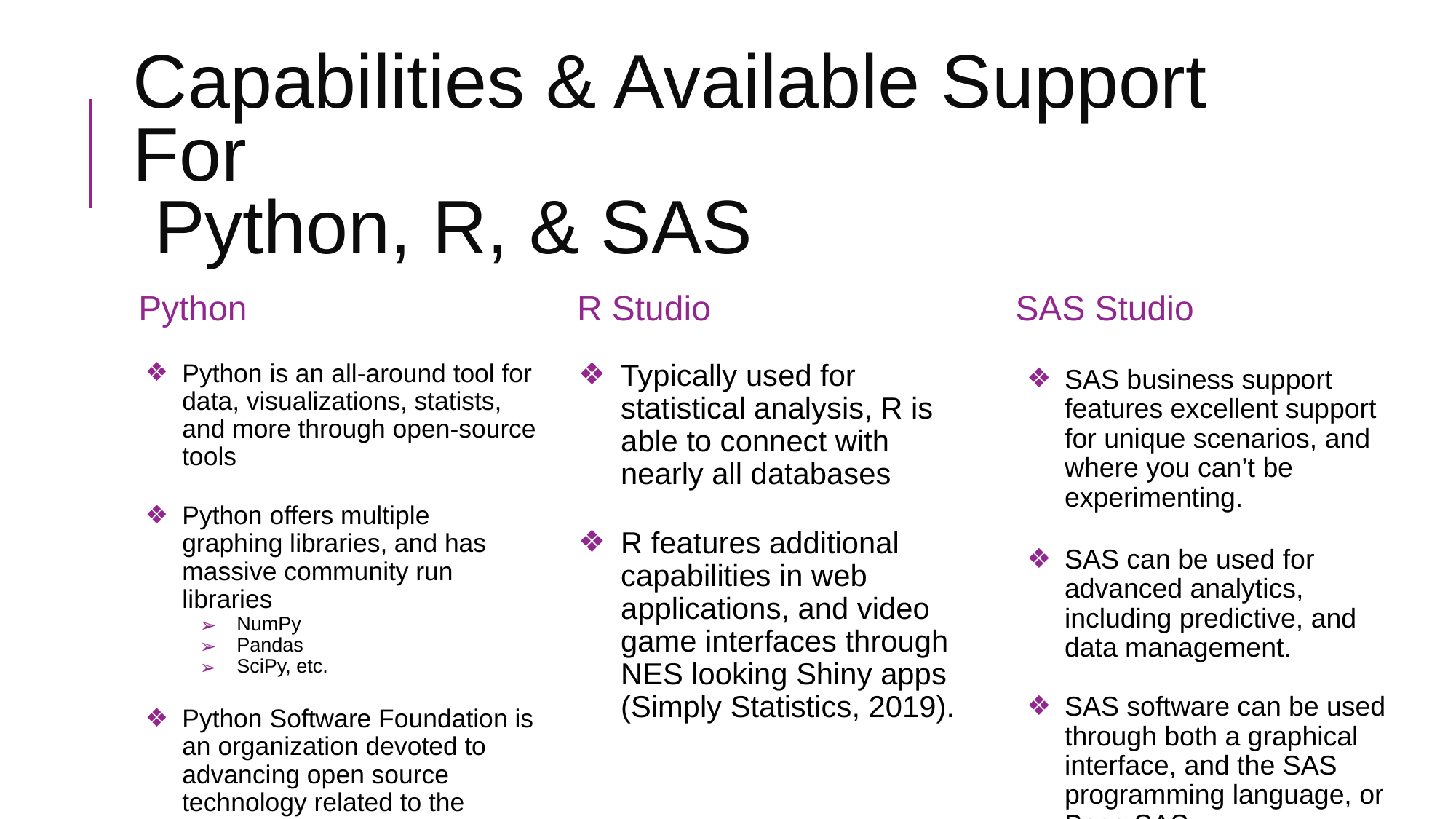

# Capabilities & Available Support For
 Python, R, & SAS
Python
R Studio
SAS Studio
Python is an all-around tool for data, visualizations, statists, and more through open-source tools
Python offers multiple graphing libraries, and has massive community run libraries
NumPy
Pandas
SciPy, etc.
Python Software Foundation is an organization devoted to advancing open source technology related to the Python programming language.
Typically used for statistical analysis, R is able to connect with nearly all databases
R features additional capabilities in web applications, and video game interfaces through NES looking Shiny apps (Simply Statistics, 2019).
SAS business support features excellent support for unique scenarios, and where you can’t be experimenting.
SAS can be used for advanced analytics, including predictive, and  data management.
SAS software can be used through both a graphical interface, and the SAS programming language, or Base SAS.